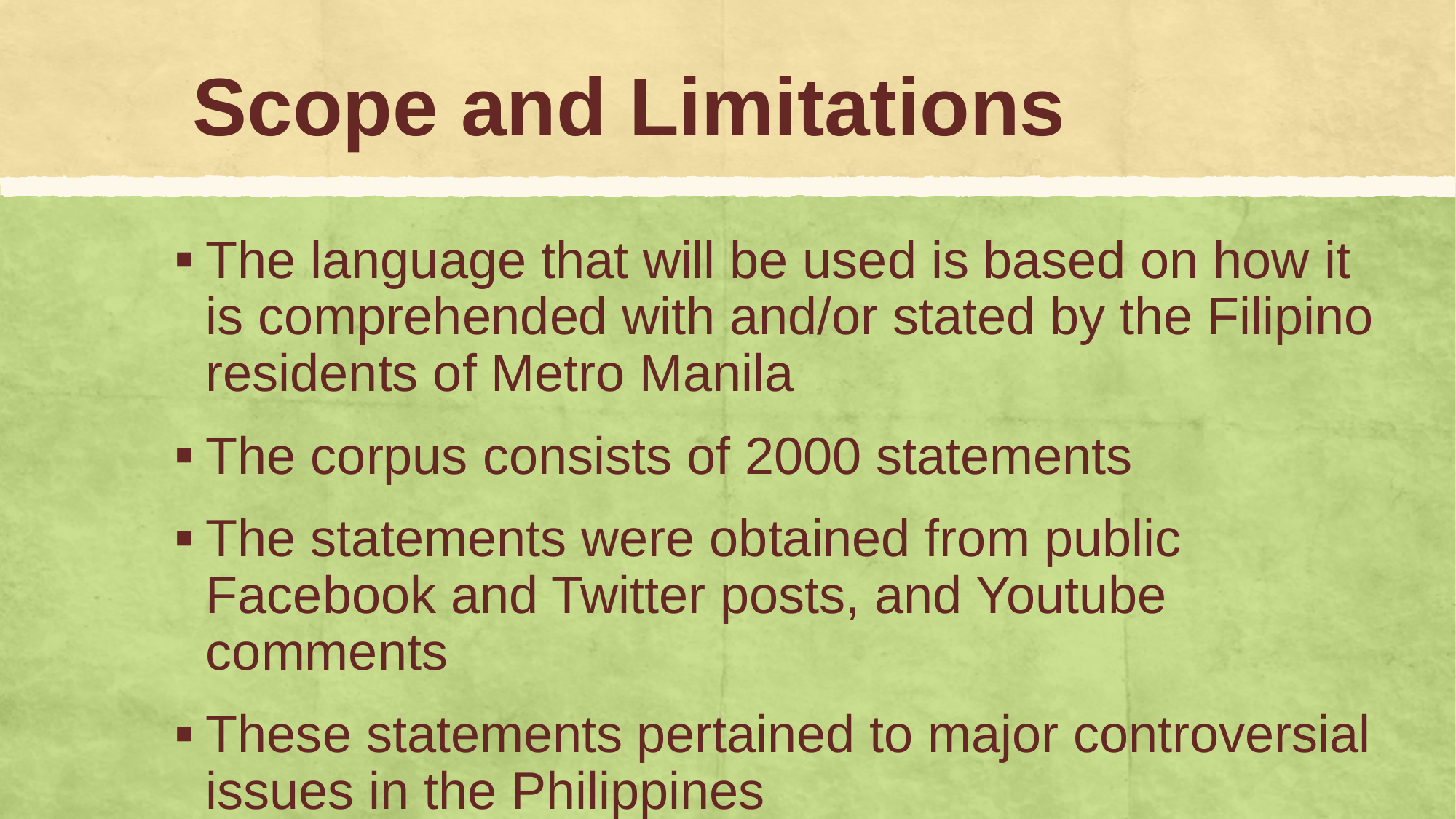

# Scope and Limitations
The language that will be used is based on how it is comprehended with and/or stated by the Filipino residents of Metro Manila
The corpus consists of 2000 statements
The statements were obtained from public Facebook and Twitter posts, and Youtube comments
These statements pertained to major controversial issues in the Philippines